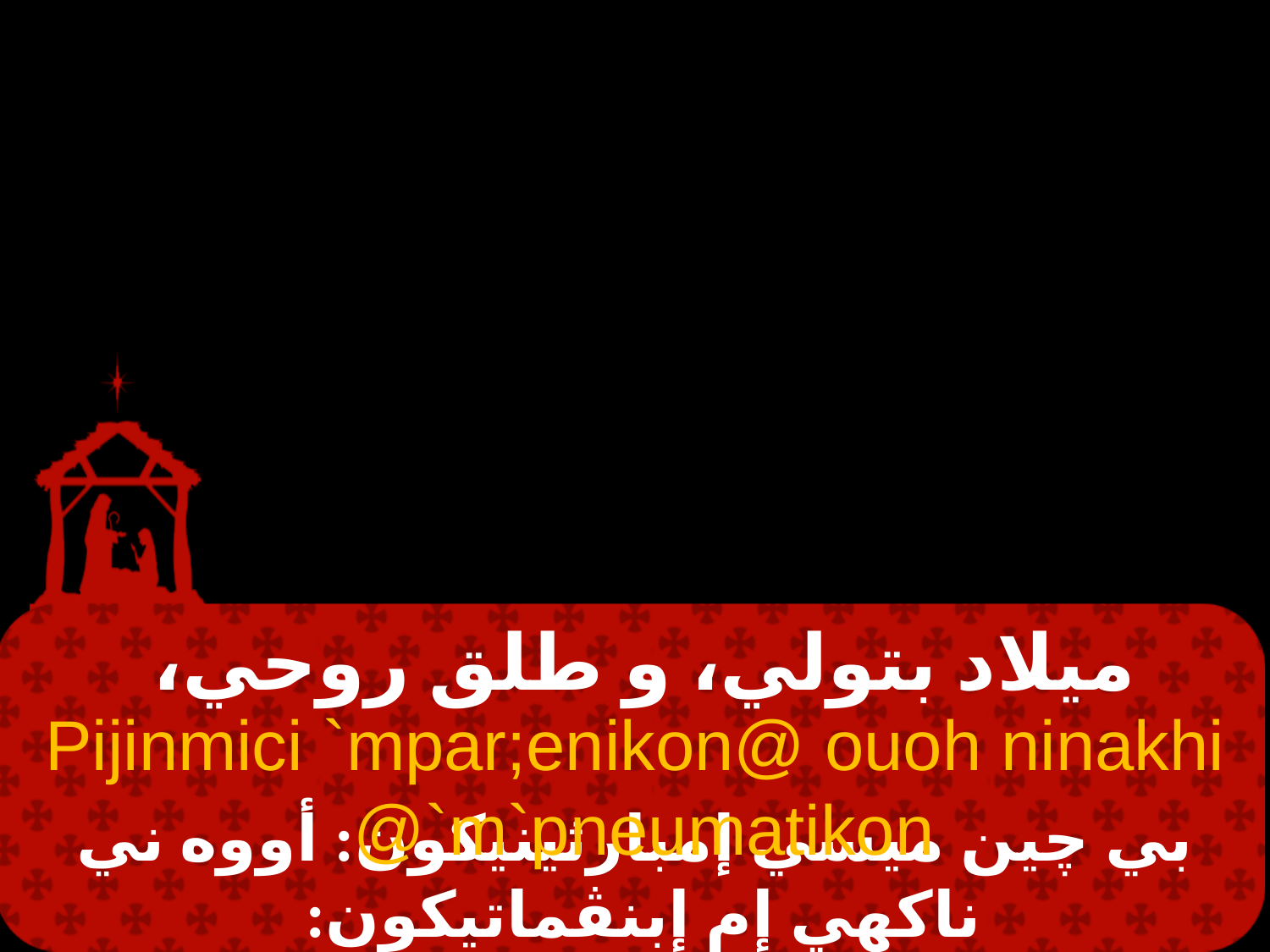

# ميلاد بتولي، و طلق روحي،
Pijinmici `mpar;enikon@ ouoh ninakhi `m`pneumatikon@
بي چين ميسي إمبارثينيكون: أووه ني ناكهي إم إبنڤماتيكون: